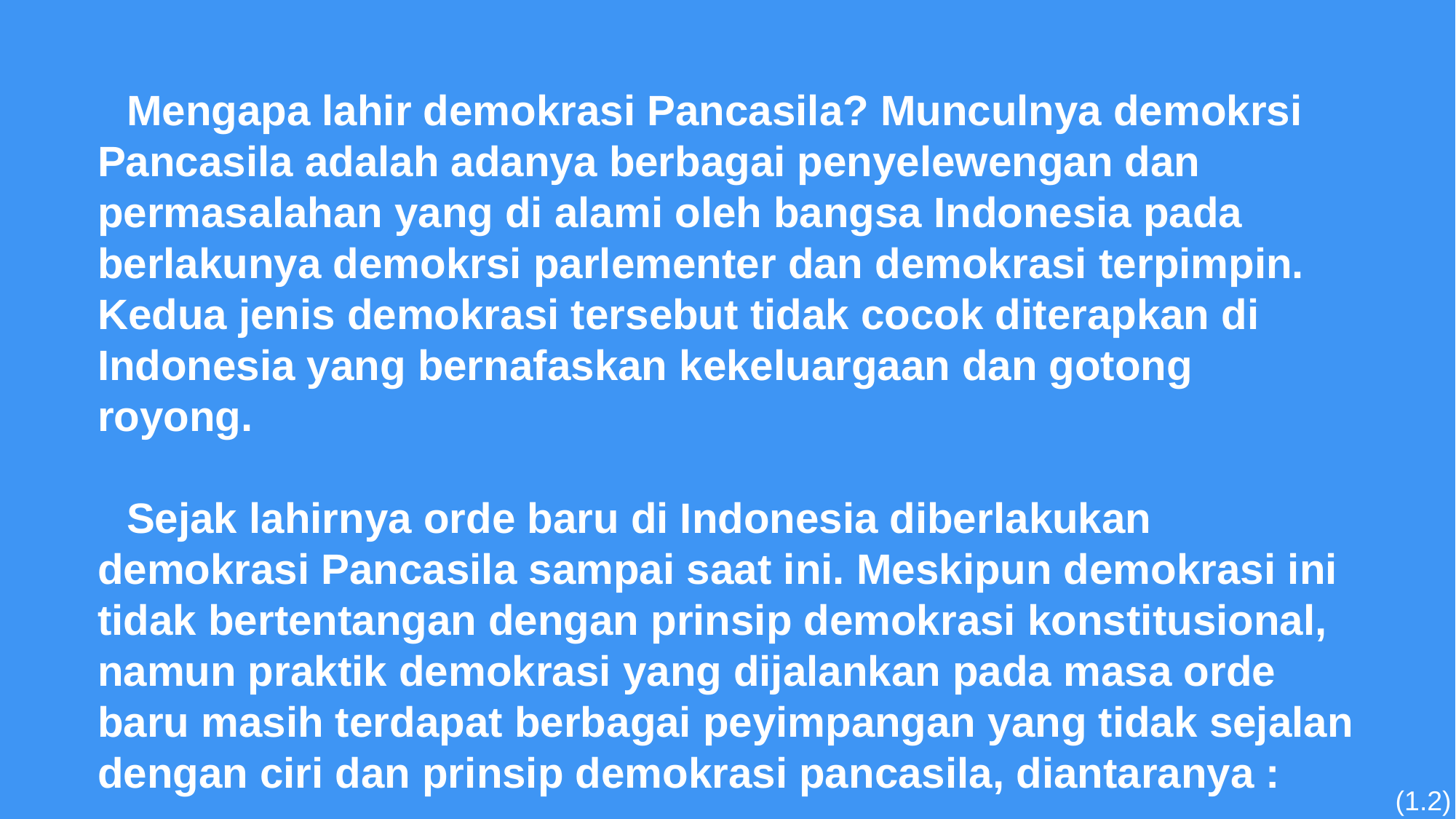

Mengapa lahir demokrasi Pancasila? Munculnya demokrsi Pancasila adalah adanya berbagai penyelewengan dan permasalahan yang di alami oleh bangsa Indonesia pada berlakunya demokrsi parlementer dan demokrasi terpimpin. Kedua jenis demokrasi tersebut tidak cocok diterapkan di Indonesia yang bernafaskan kekeluargaan dan gotong royong.

Sejak lahirnya orde baru di Indonesia diberlakukan demokrasi Pancasila sampai saat ini. Meskipun demokrasi ini tidak bertentangan dengan prinsip demokrasi konstitusional, namun praktik demokrasi yang dijalankan pada masa orde baru masih terdapat berbagai peyimpangan yang tidak sejalan dengan ciri dan prinsip demokrasi pancasila, diantaranya :
(1.2)